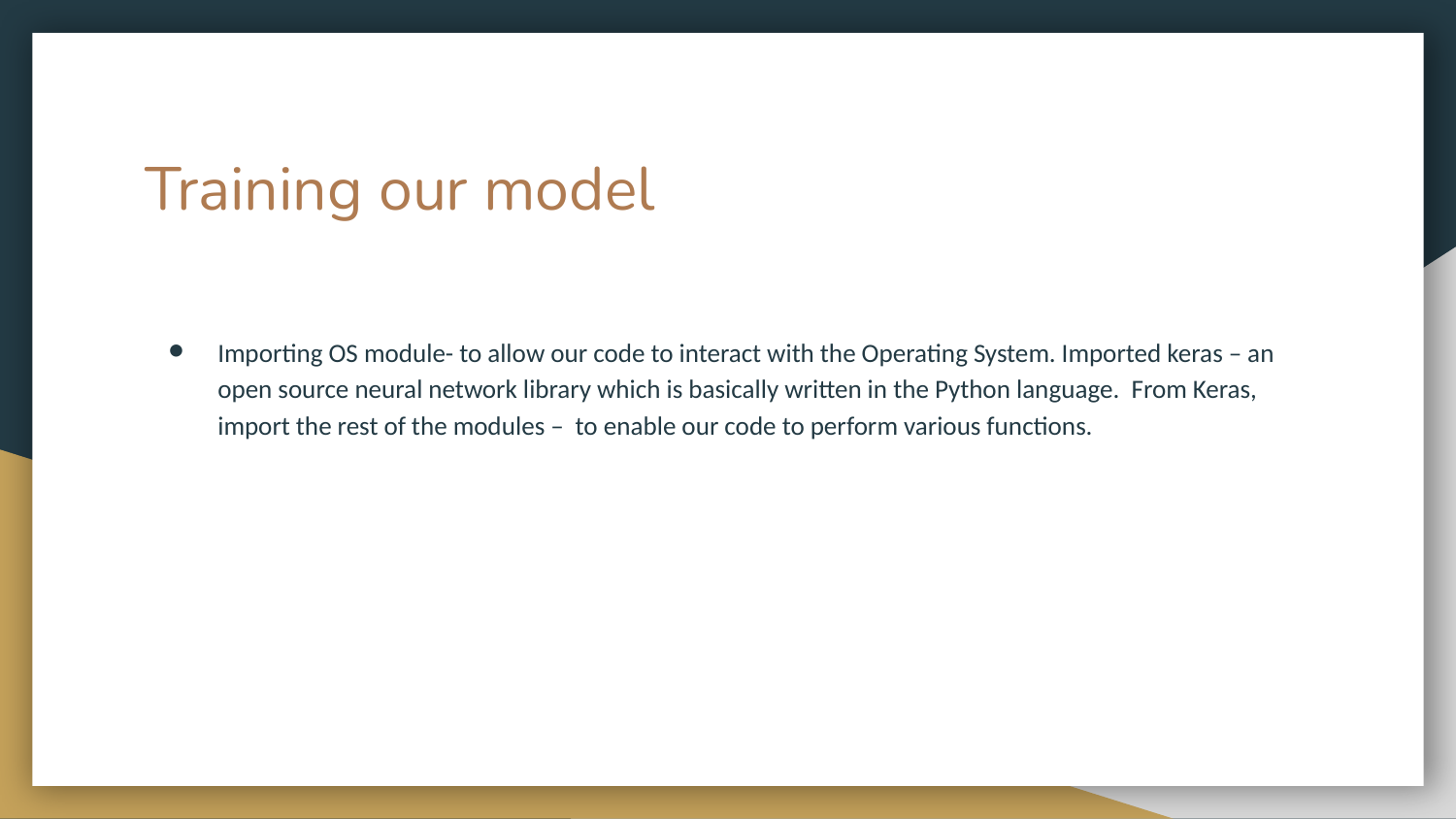

# Training our model
Importing OS module- to allow our code to interact with the Operating System. Imported keras – an open source neural network library which is basically written in the Python language.  From Keras, import the rest of the modules –  to enable our code to perform various functions.